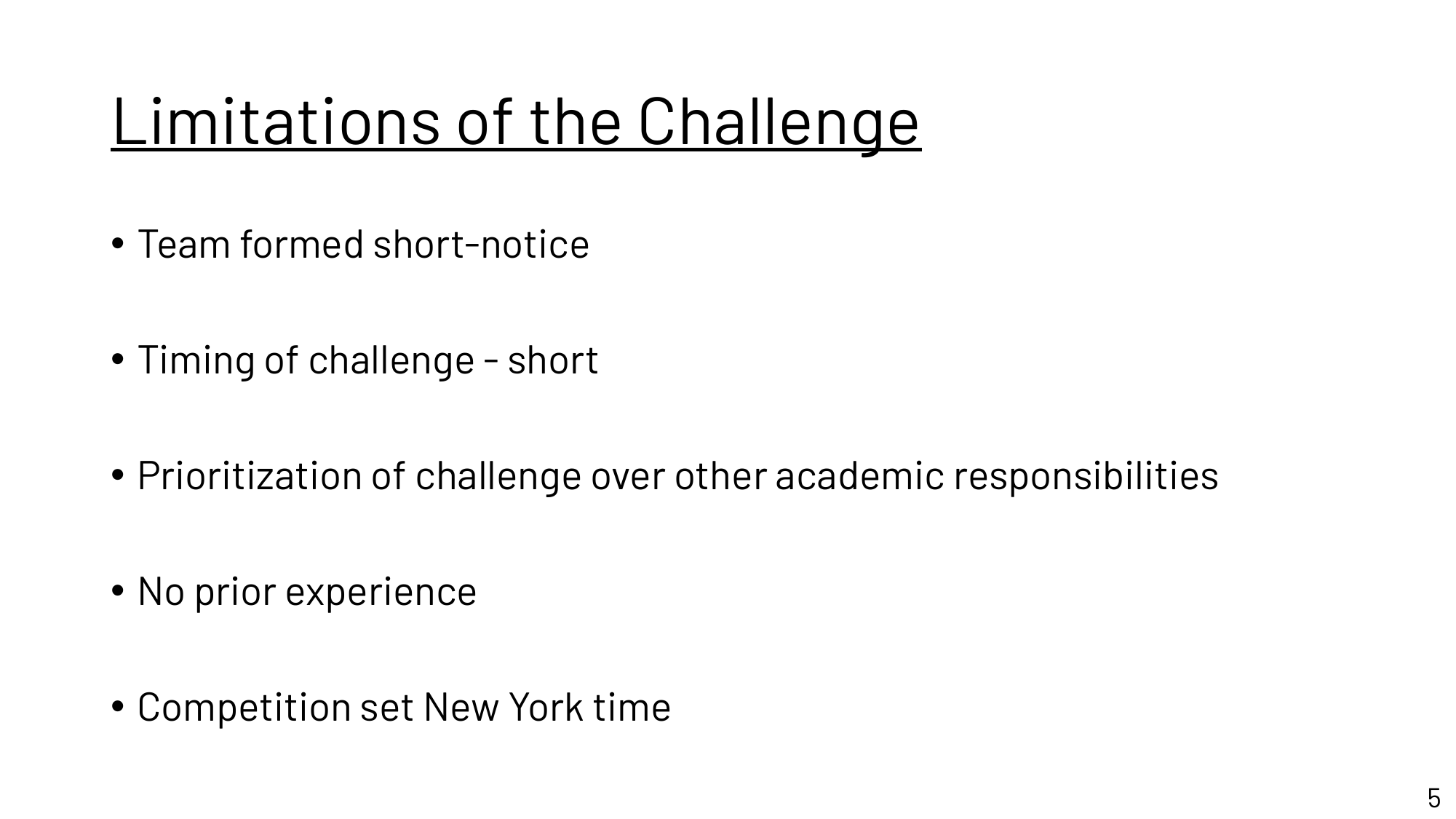

# Limitations of the Challenge
Team formed short-notice

Timing of challenge - short

Prioritization of challenge over other academic responsibilities

No prior experience

Competition set New York time
5